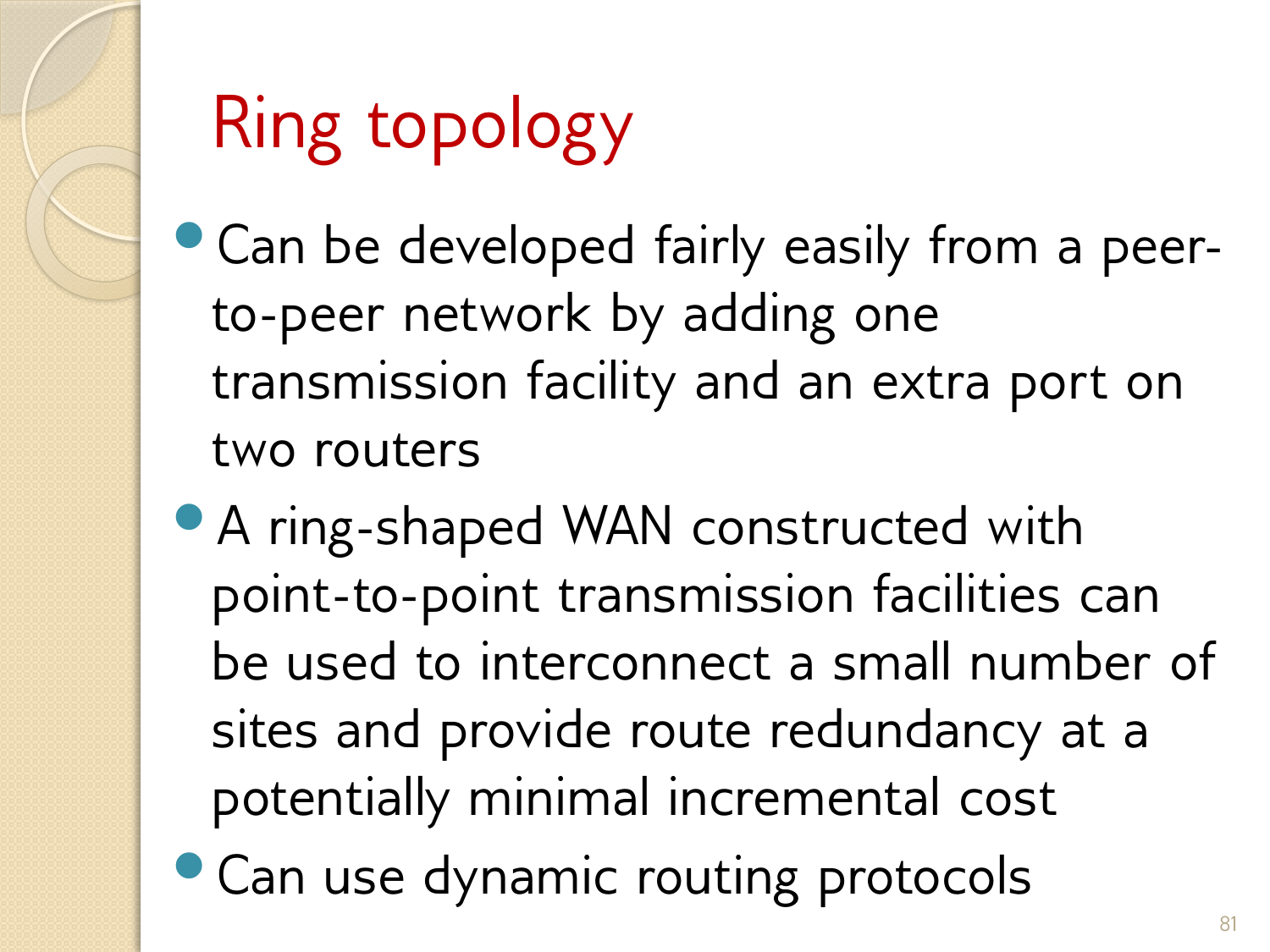

# Ring topology
Can be developed fairly easily from a peer-to-peer network by adding one transmission facility and an extra port on two routers
A ring-shaped WAN constructed with point-to-point transmission facilities can be used to interconnect a small number of sites and provide route redundancy at a potentially minimal incremental cost
Can use dynamic routing protocols
81